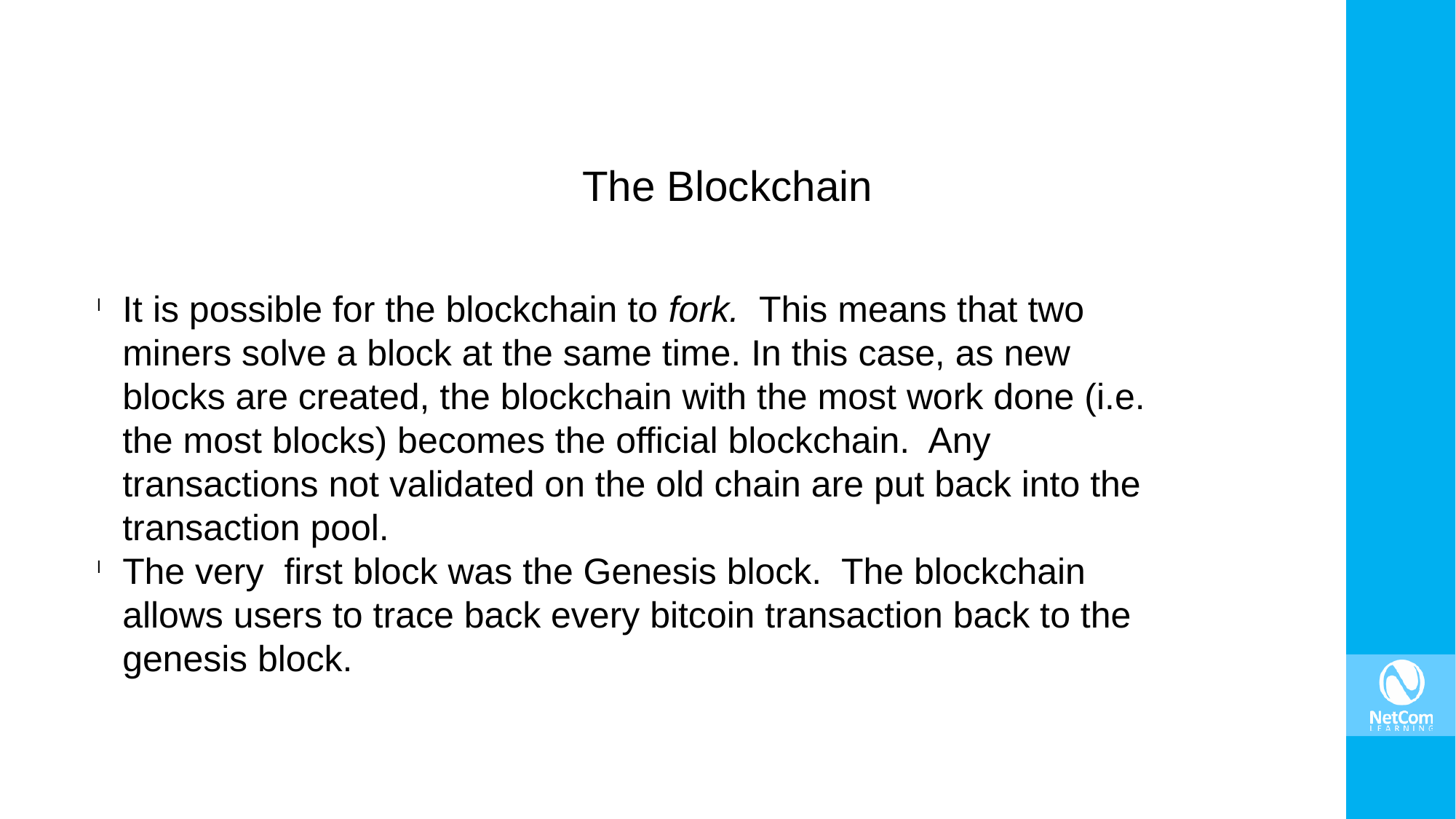

The Blockchain

It is possible for the blockchain to fork.  This means that two miners solve a block at the same time. In this case, as new blocks are created, the blockchain with the most work done (i.e. the most blocks) becomes the official blockchain.  Any transactions not validated on the old chain are put back into the transaction pool.
The very  first block was the Genesis block.  The blockchain allows users to trace back every bitcoin transaction back to the genesis block.